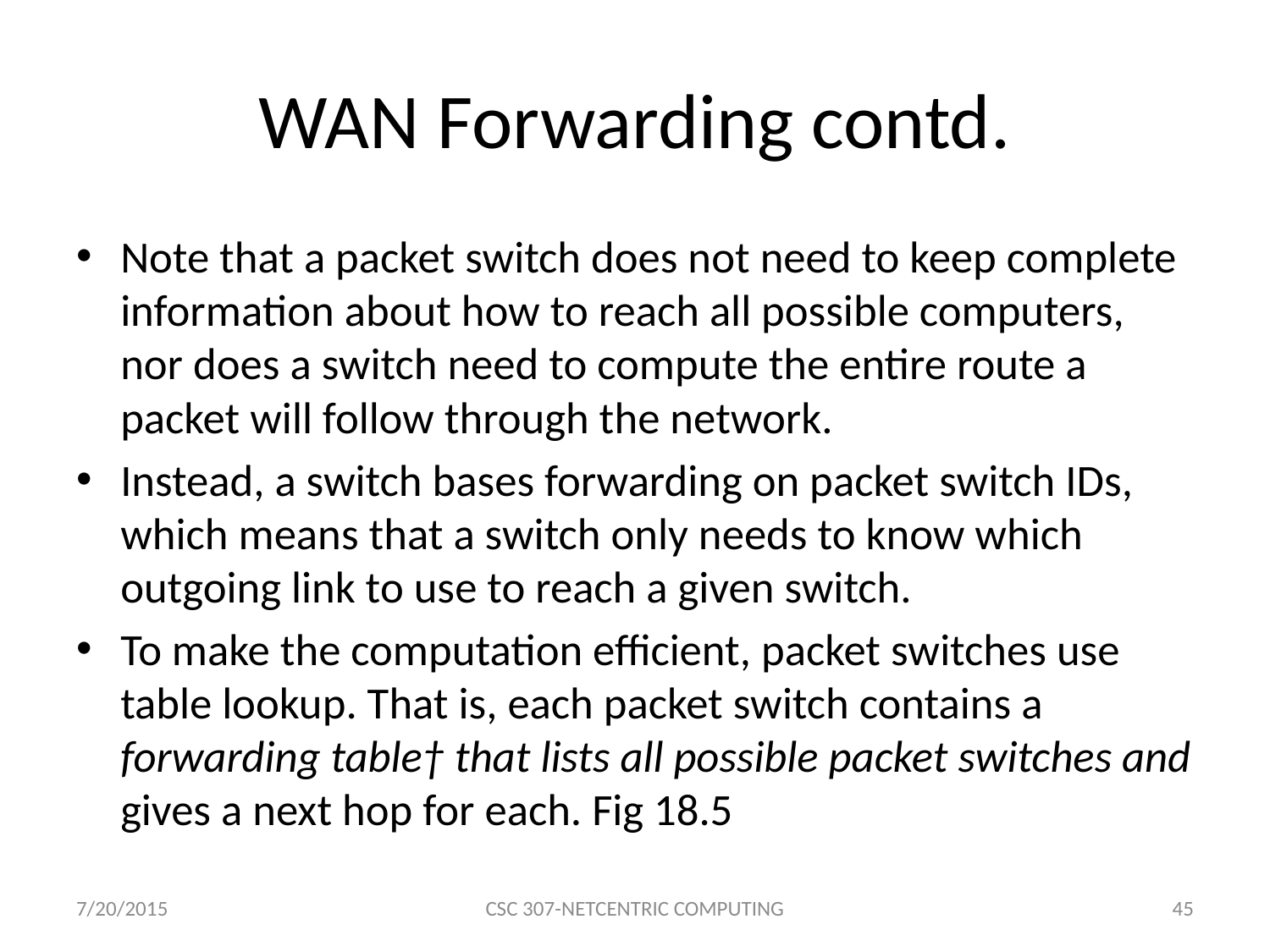

# WAN Forwarding contd.
Note that a packet switch does not need to keep complete information about how to reach all possible computers, nor does a switch need to compute the entire route a packet will follow through the network.
Instead, a switch bases forwarding on packet switch IDs, which means that a switch only needs to know which outgoing link to use to reach a given switch.
To make the computation efficient, packet switches use table lookup. That is, each packet switch contains a forwarding table† that lists all possible packet switches and gives a next hop for each. Fig 18.5
7/20/2015
CSC 307-NETCENTRIC COMPUTING
45